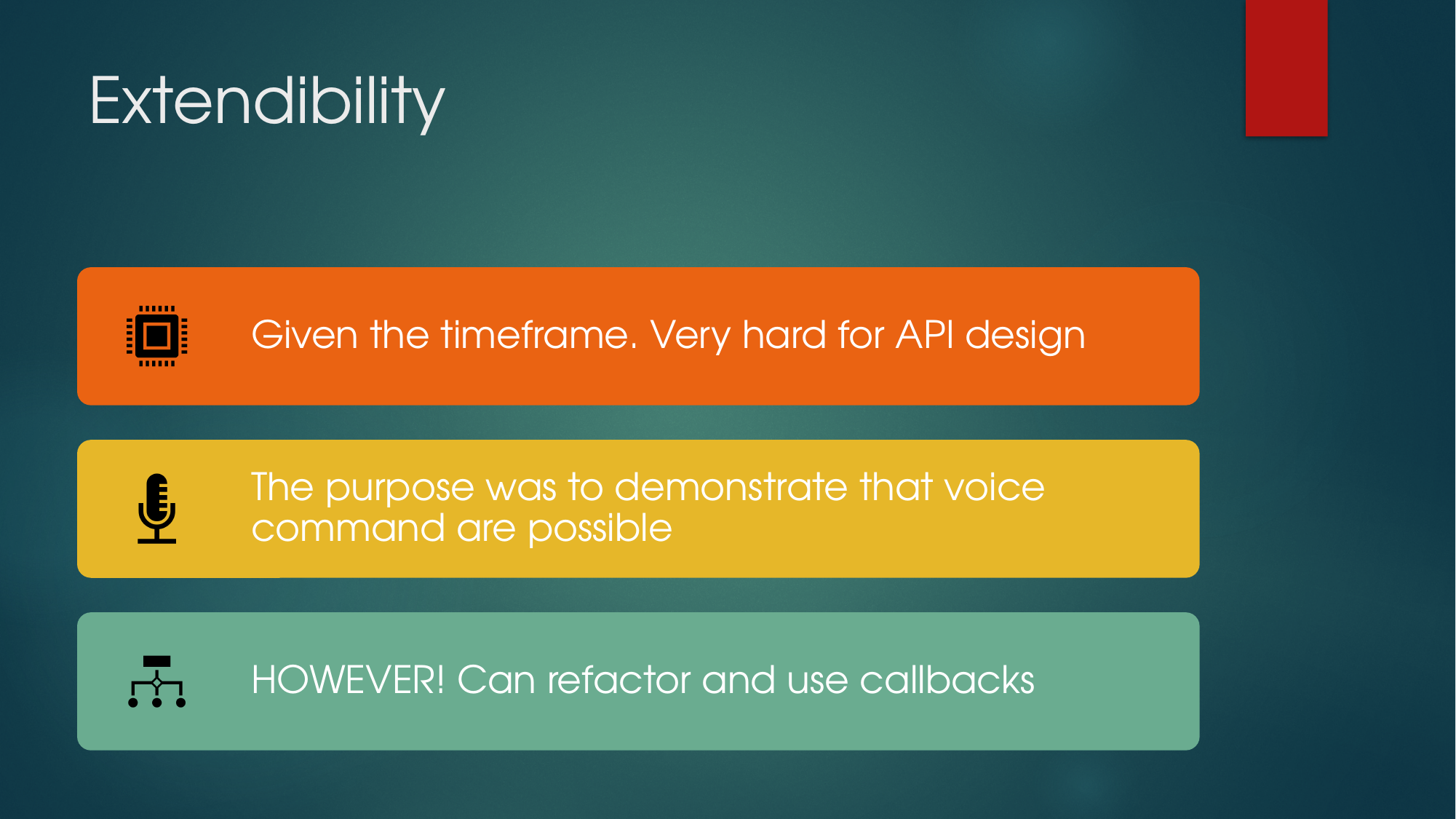

# Extendibility
Given the timeframe. Very hard for API design
The purpose was to demonstrate that voice command are possible
HOWEVER! Can refactor and use callbacks